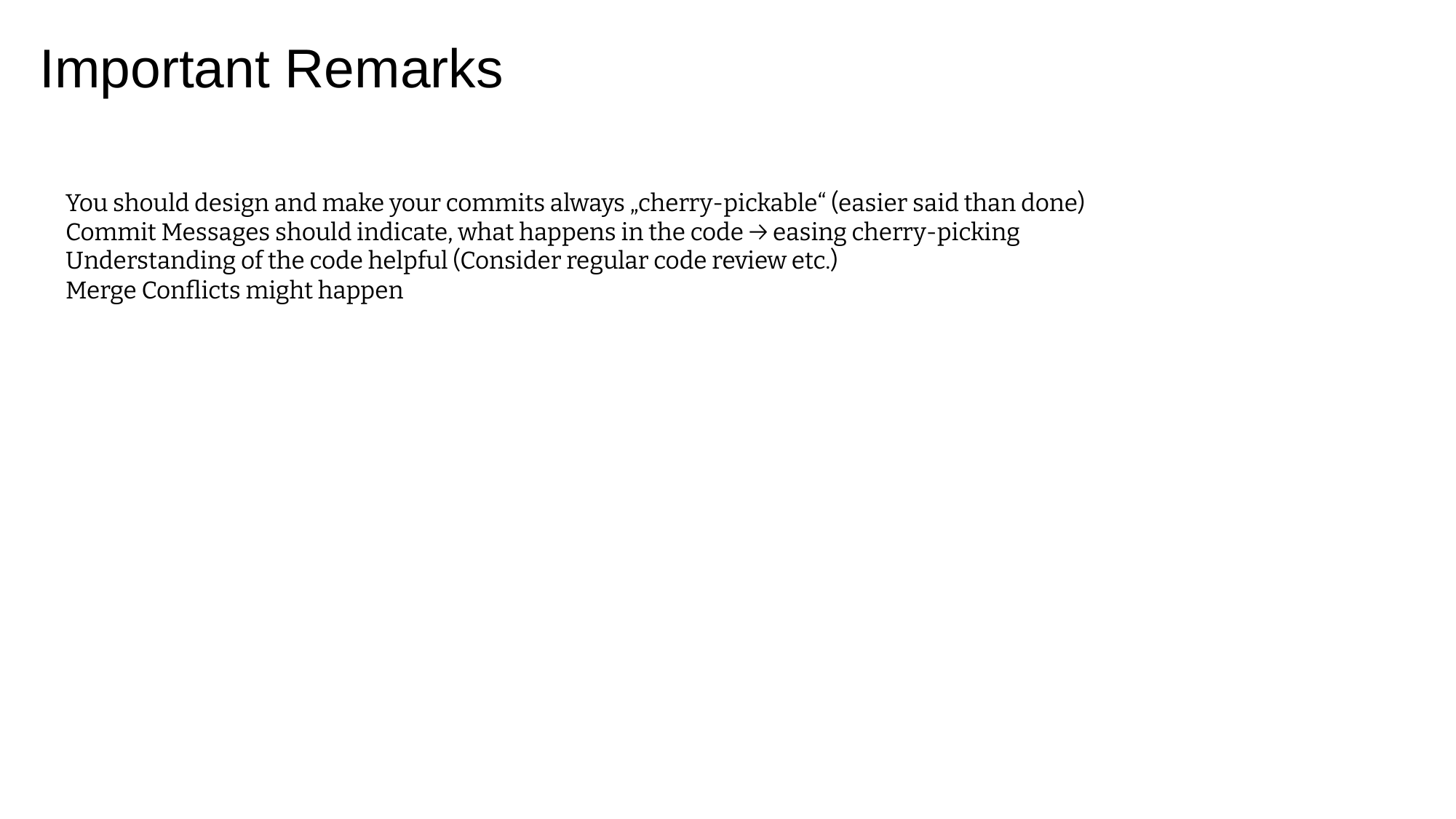

Important Remarks

You should design and make your commits always „cherry-pickable“ (easier said than done)
Commit Messages should indicate, what happens in the code → easing cherry-picking
Understanding of the code helpful (Consider regular code review etc.)
Merge Conflicts might happen